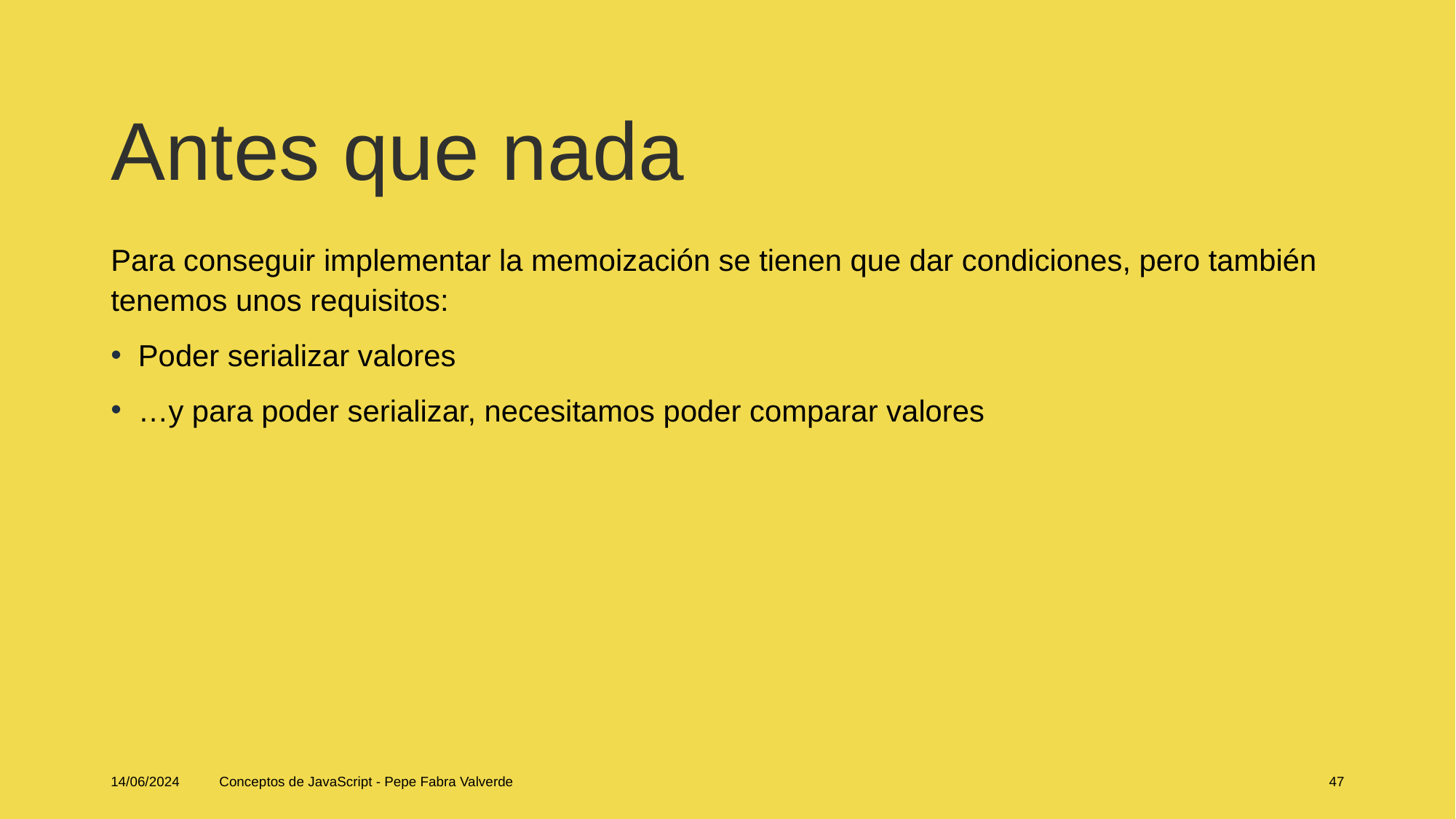

# Antes que nada
Para conseguir implementar la memoización se tienen que dar condiciones, pero también tenemos unos requisitos:
Poder serializar valores
…y para poder serializar, necesitamos poder comparar valores
14/06/2024
Conceptos de JavaScript - Pepe Fabra Valverde
47